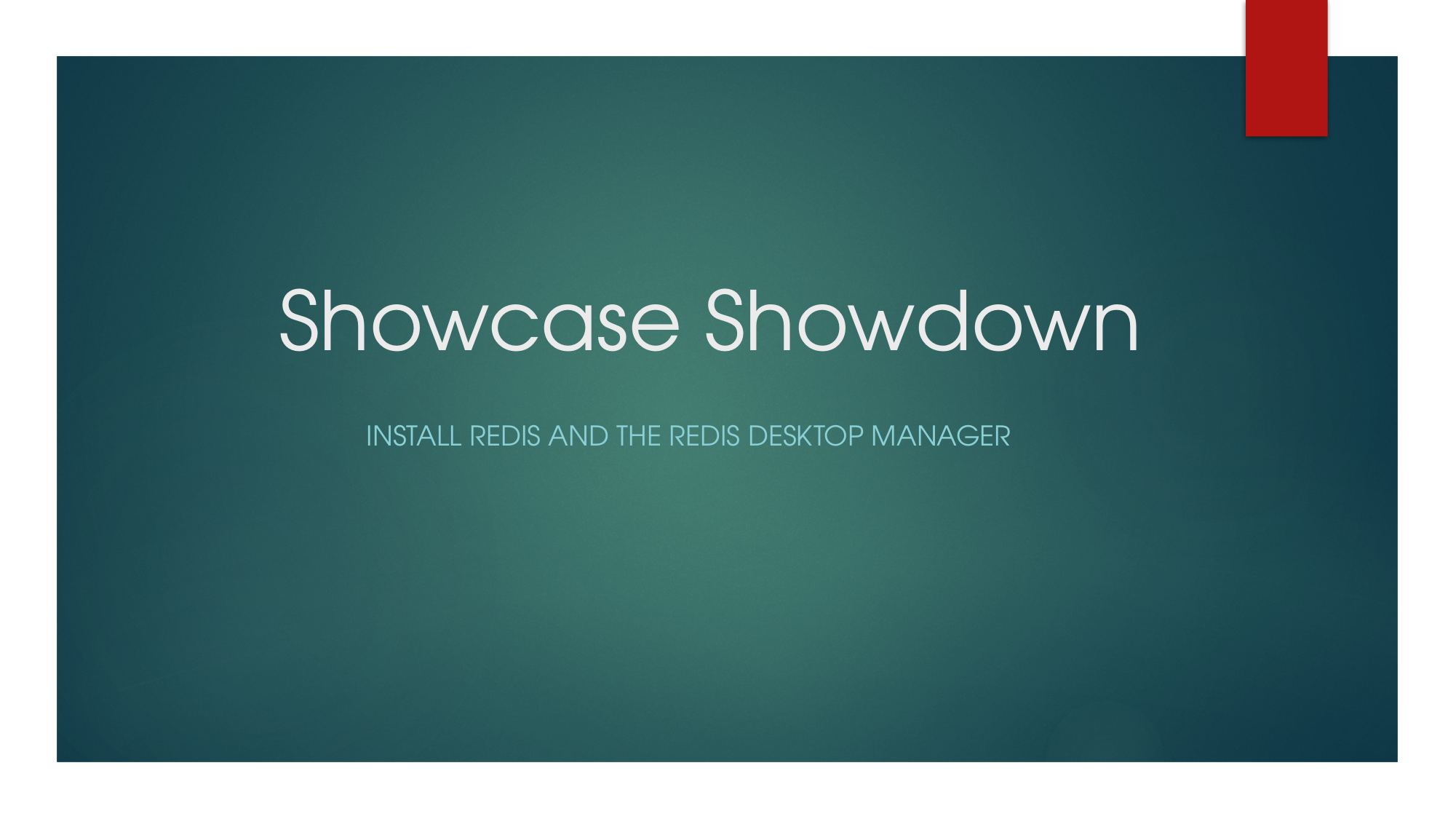

# Showcase Showdown
     Install redis and The Redis Desktop Manager